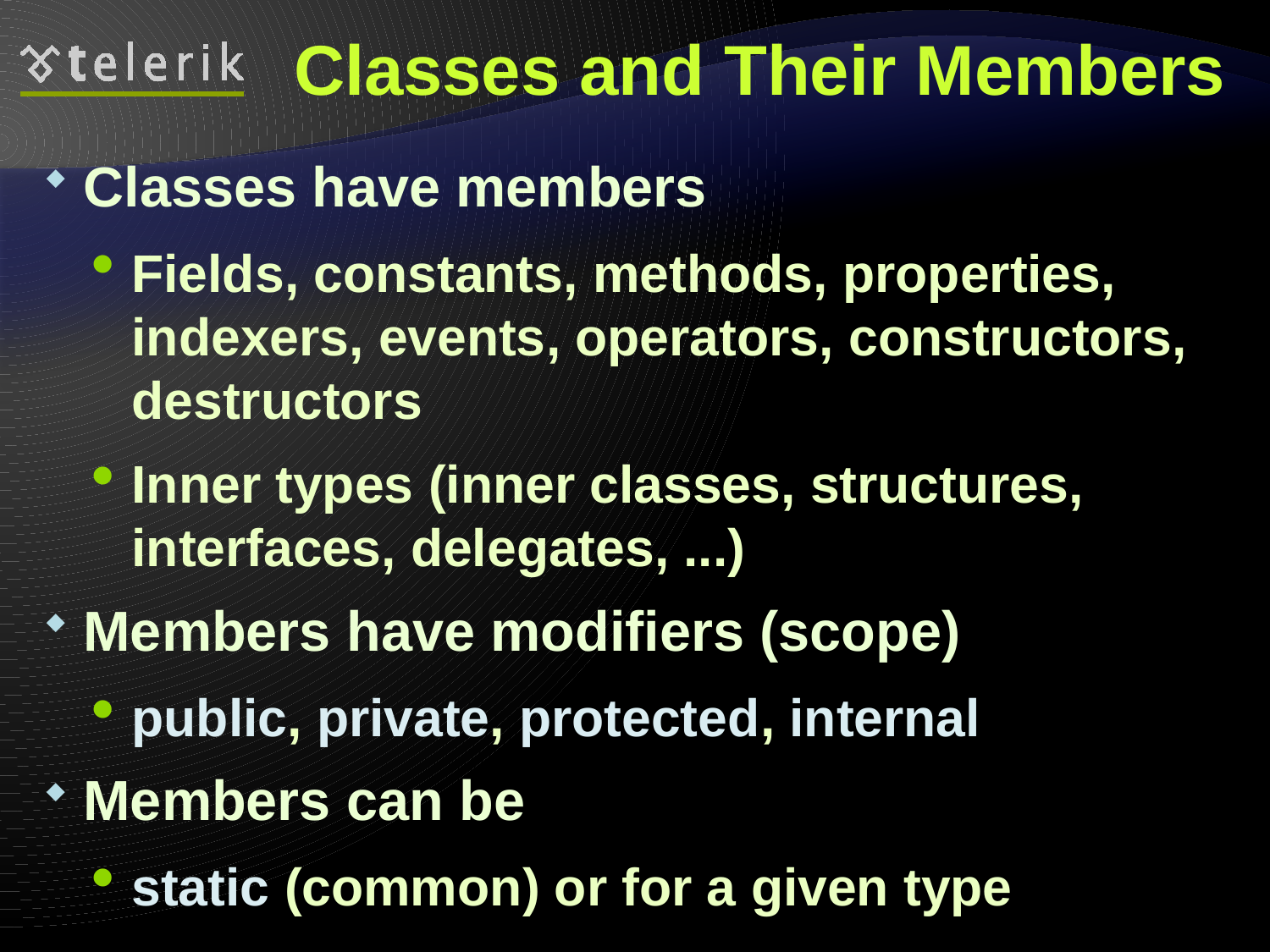

# Classes and Their Members
Classes have members
Fields, constants, methods, properties, indexers, events, operators, constructors, destructors
Inner types (inner classes, structures, interfaces, delegates, ...)
Members have modifiers (scope)
public, private, protected, internal
Members can be
static (common) or for a given type